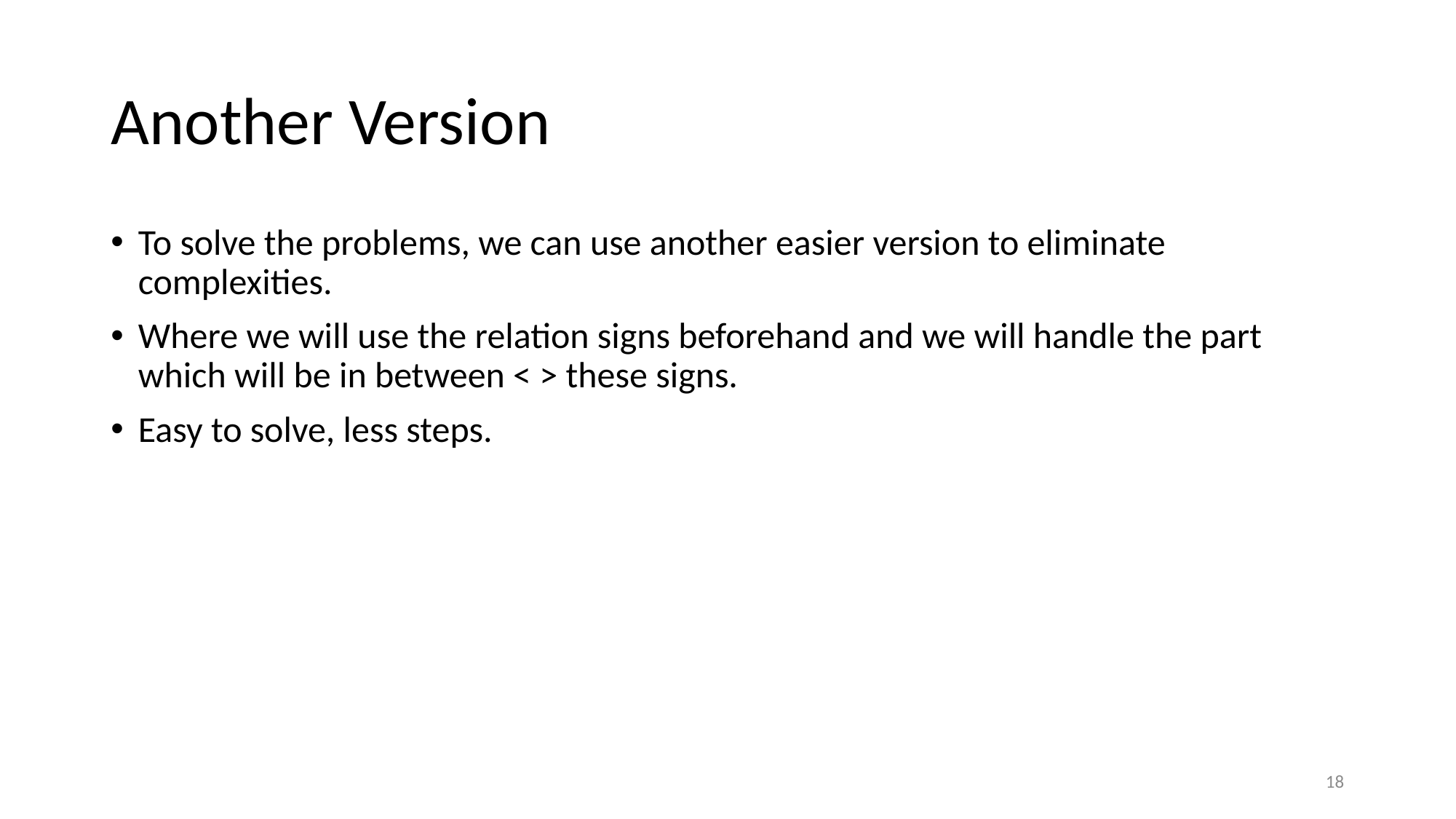

# Another Version
To solve the problems, we can use another easier version to eliminate complexities.
Where we will use the relation signs beforehand and we will handle the part which will be in between < > these signs.
Easy to solve, less steps.
18